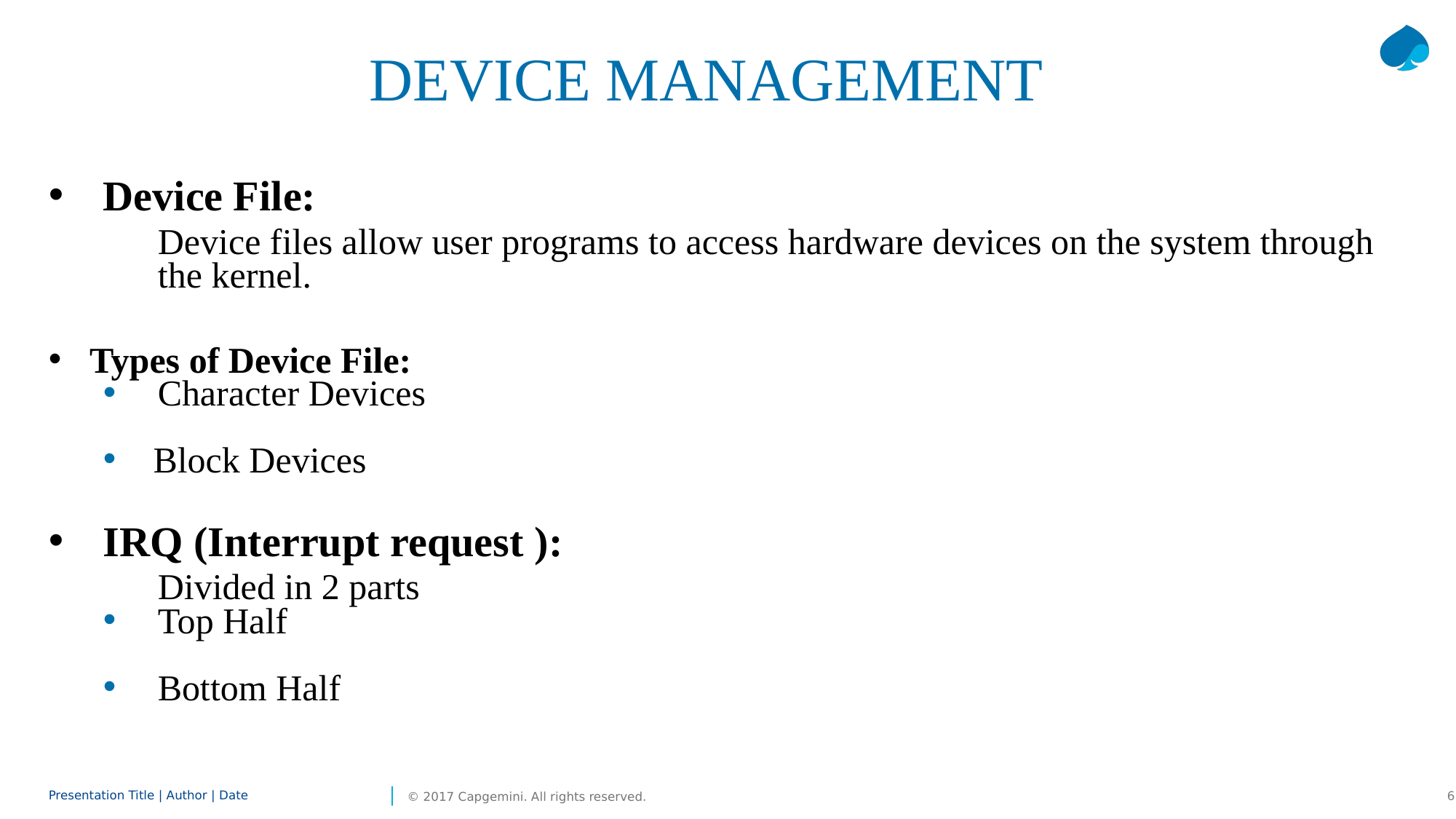

# DEVICE MANAGEMENT
Device File:
	Device files allow user programs to access hardware devices on the system through 	the kernel.

Types of Device File:
Character Devices

 Block Devices

IRQ (Interrupt request ):
 	Divided in 2 parts
Top Half

Bottom Half